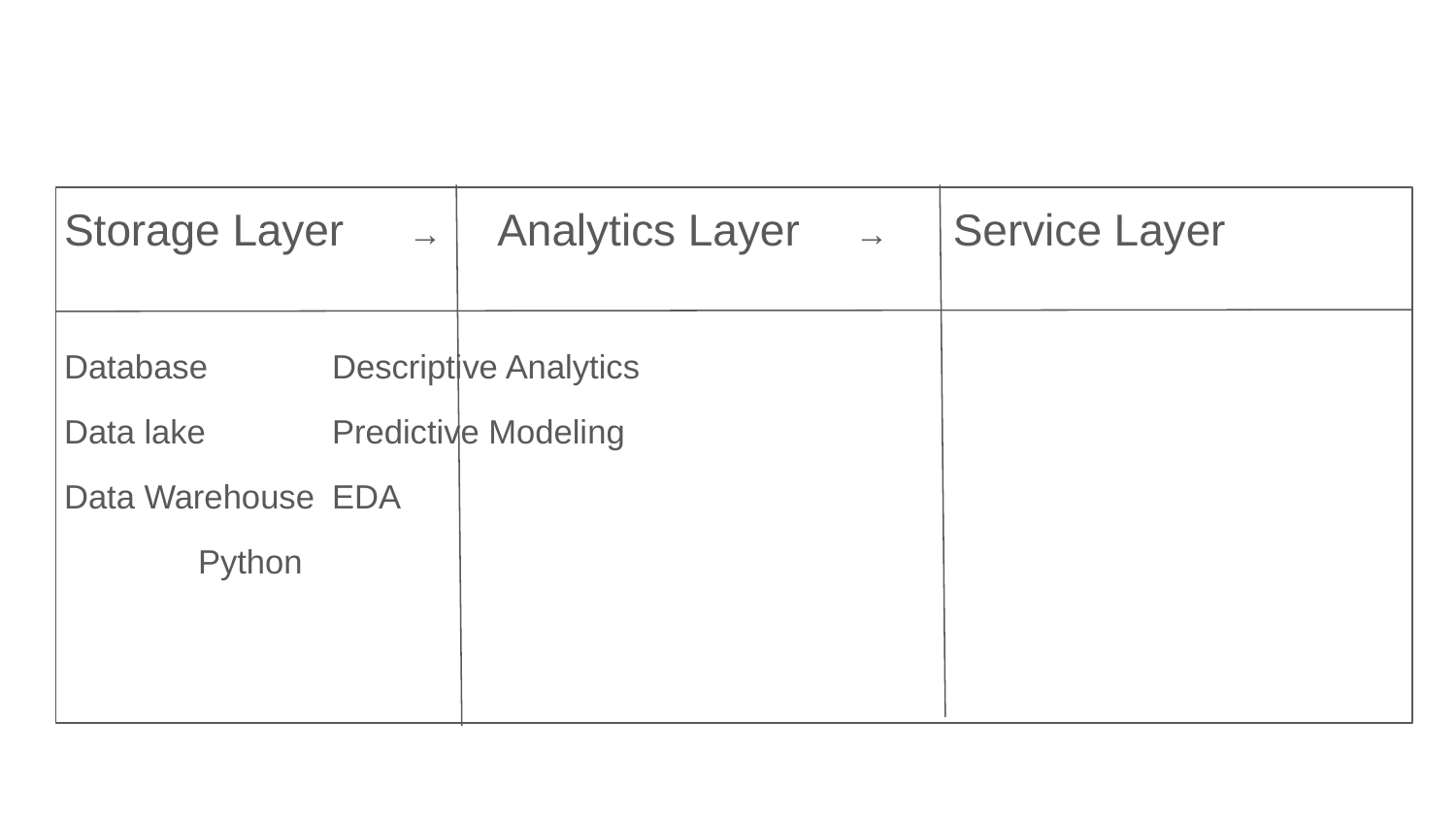

#
Storage Layer       →      Analytics Layer      →       Service Layer

Database					Descriptive Analytics
Data lake					Predictive Modeling
Data Warehouse				EDA
							Python